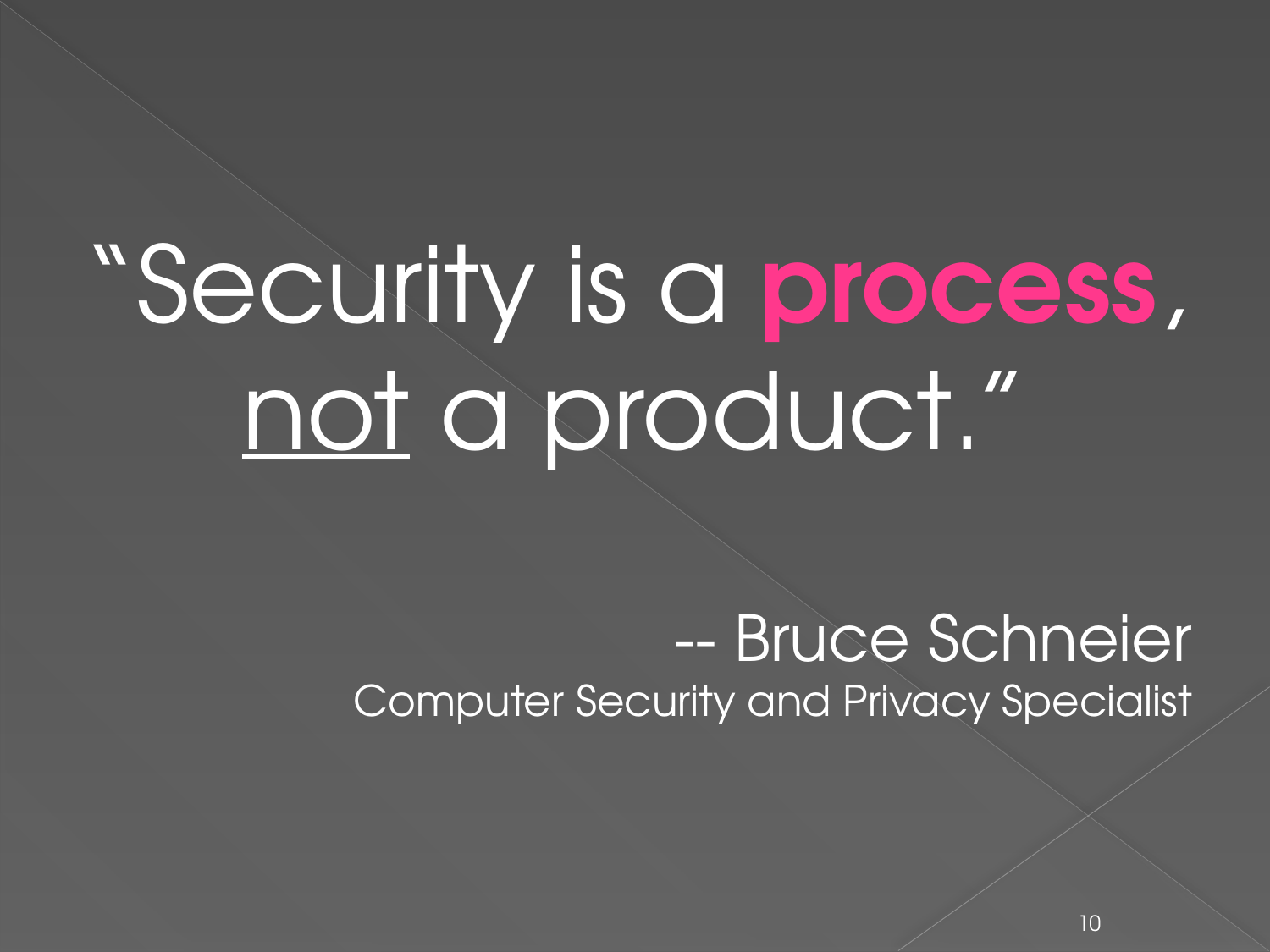

“Security is a process,
not a product.”

-- Bruce Schneier
Computer Security and Privacy Specialist
10